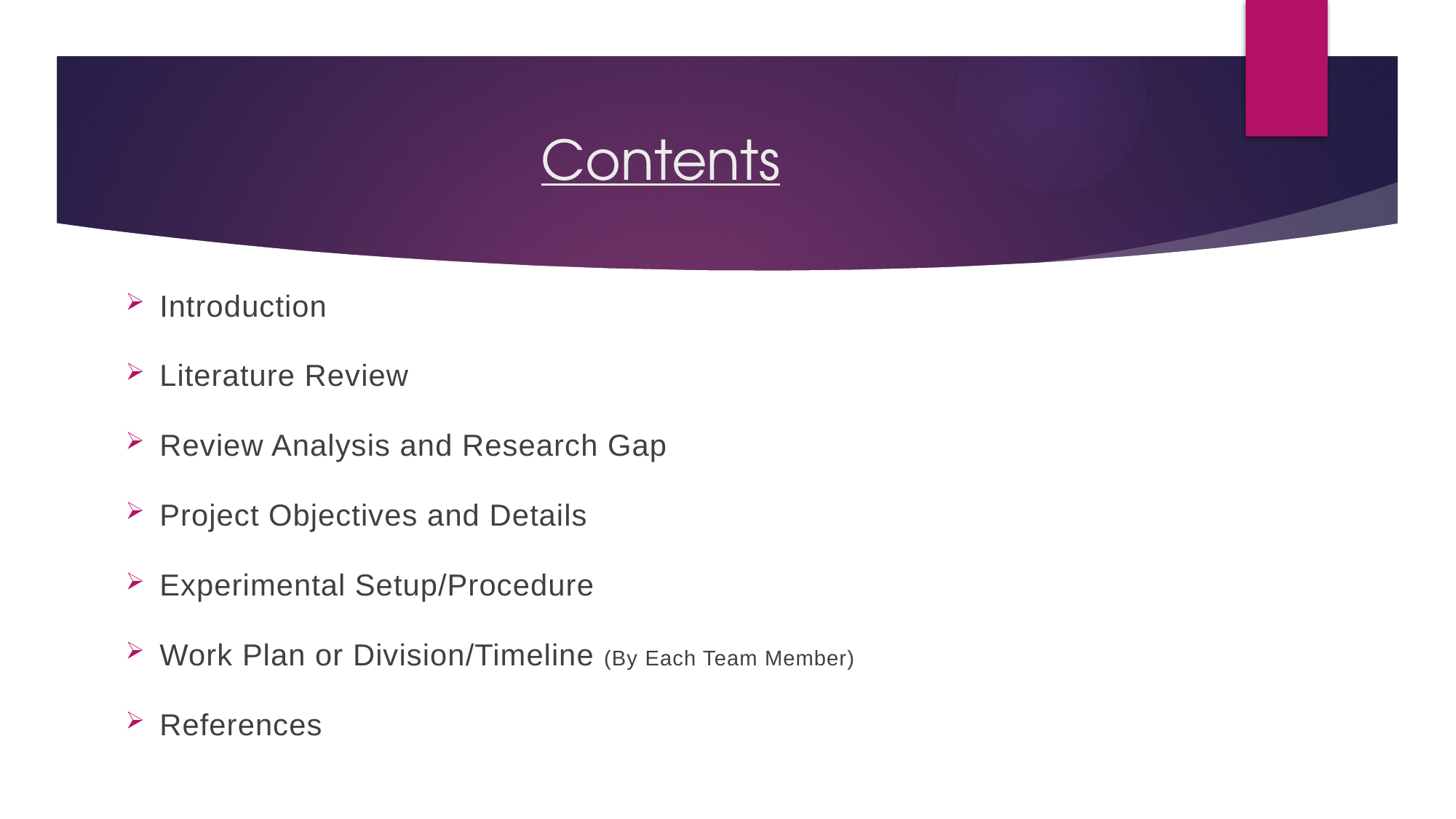

# Contents
Introduction
Literature Review
Review Analysis and Research Gap
Project Objectives and Details
Experimental Setup/Procedure
Work Plan or Division/Timeline (By Each Team Member)
References